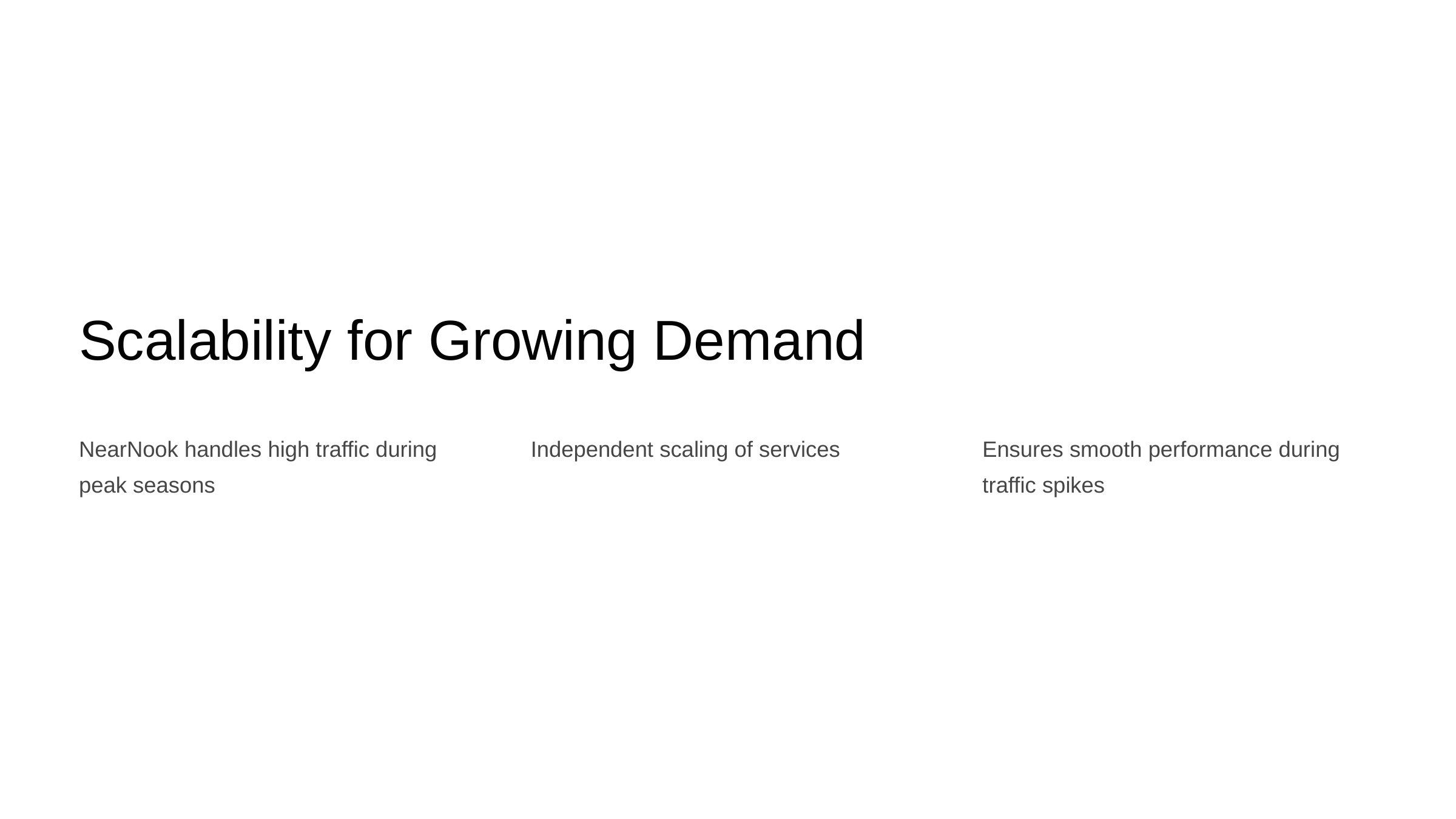

Scalability for Growing Demand
NearNook handles high traffic during peak seasons
Independent scaling of services
Ensures smooth performance during traffic spikes